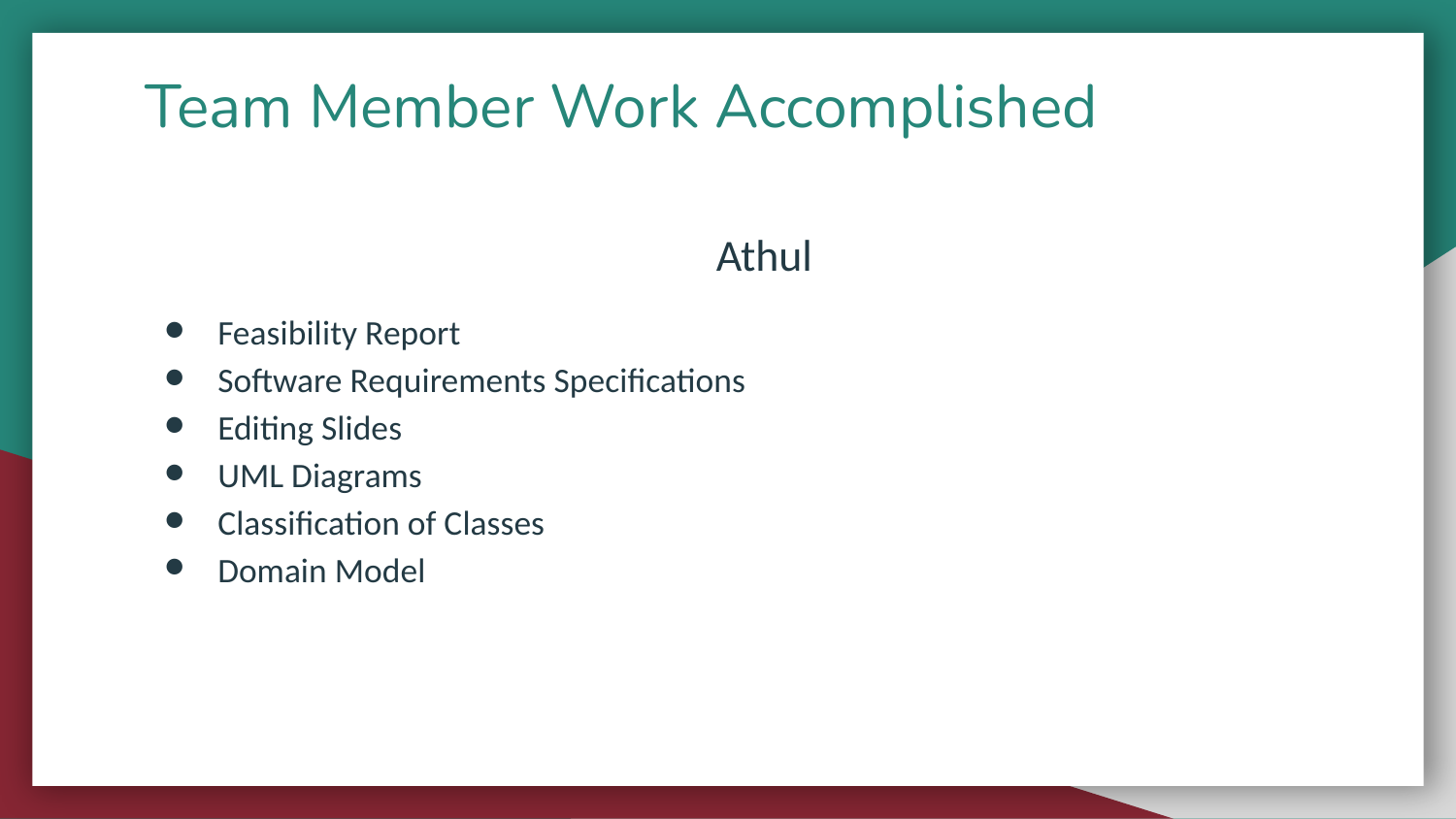

# Team Member Work Accomplished
Athul
Feasibility Report
Software Requirements Specifications
Editing Slides
UML Diagrams
Classification of Classes
Domain Model